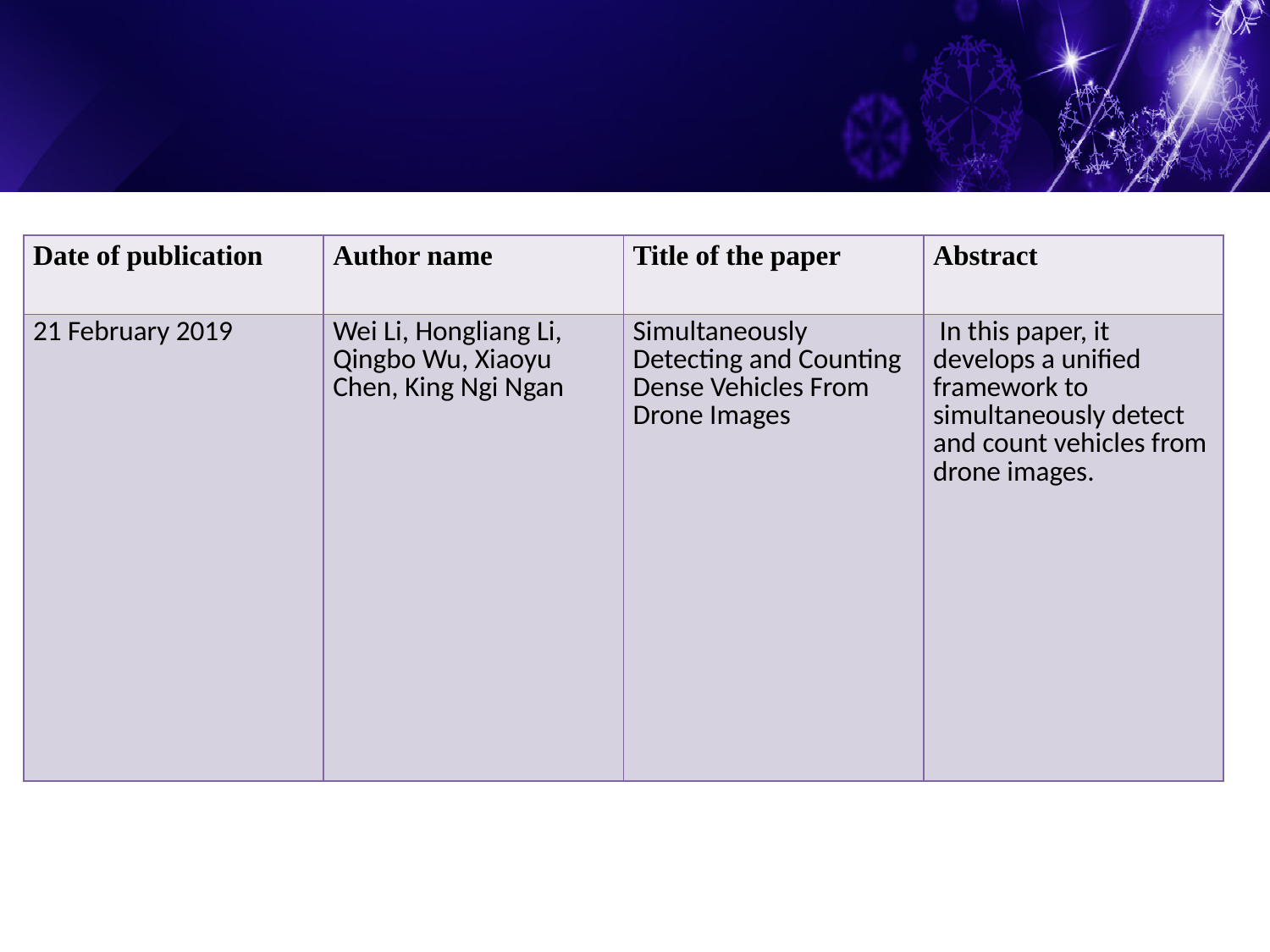

| Date of publication | Author name | Title of the paper | Abstract |
| --- | --- | --- | --- |
| 21 February 2019 | Wei Li, Hongliang Li, Qingbo Wu, Xiaoyu Chen, King Ngi Ngan | Simultaneously Detecting and Counting Dense Vehicles From Drone Images | In this paper, it develops a unified framework to simultaneously detect and count vehicles from drone images. |